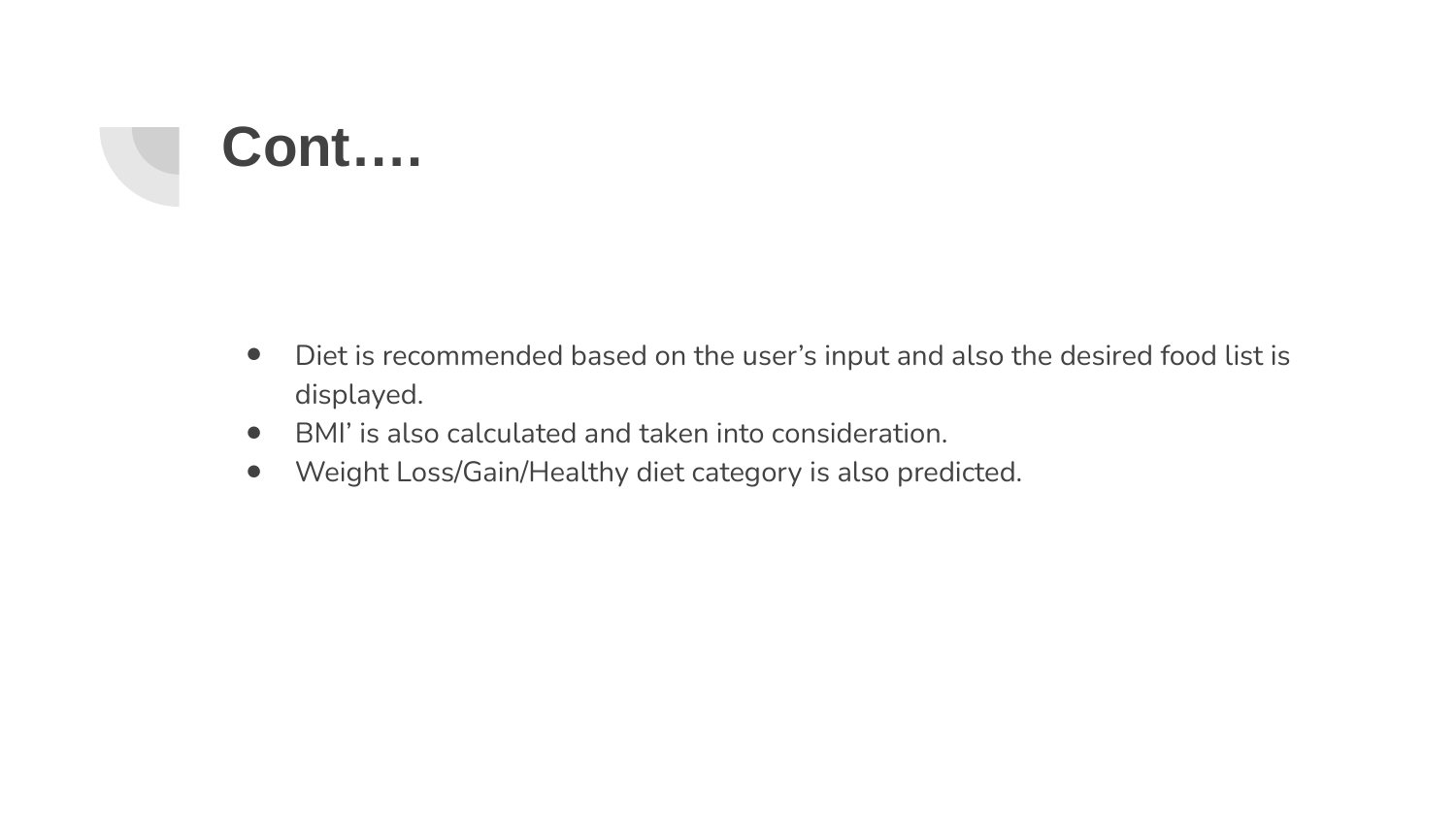

# Cont….
Diet is recommended based on the user’s input and also the desired food list is displayed.
BMI’ is also calculated and taken into consideration.
Weight Loss/Gain/Healthy diet category is also predicted.